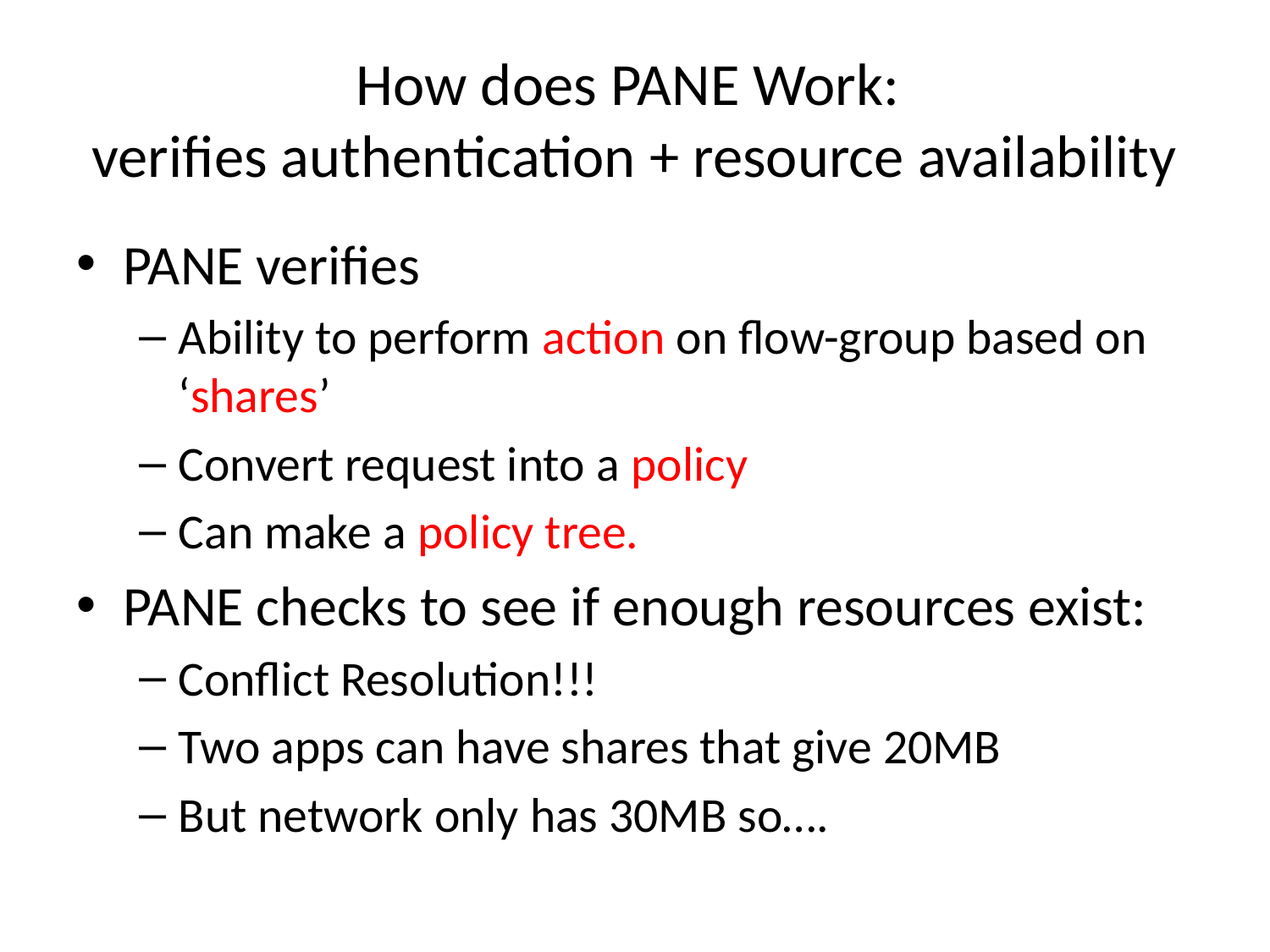

# How does PANE Work: verifies authentication + resource availability
PANE verifies
Ability to perform action on flow-group based on ‘shares’
Convert request into a policy
Can make a policy tree.
PANE checks to see if enough resources exist:
Conflict Resolution!!!
Two apps can have shares that give 20MB
But network only has 30MB so….